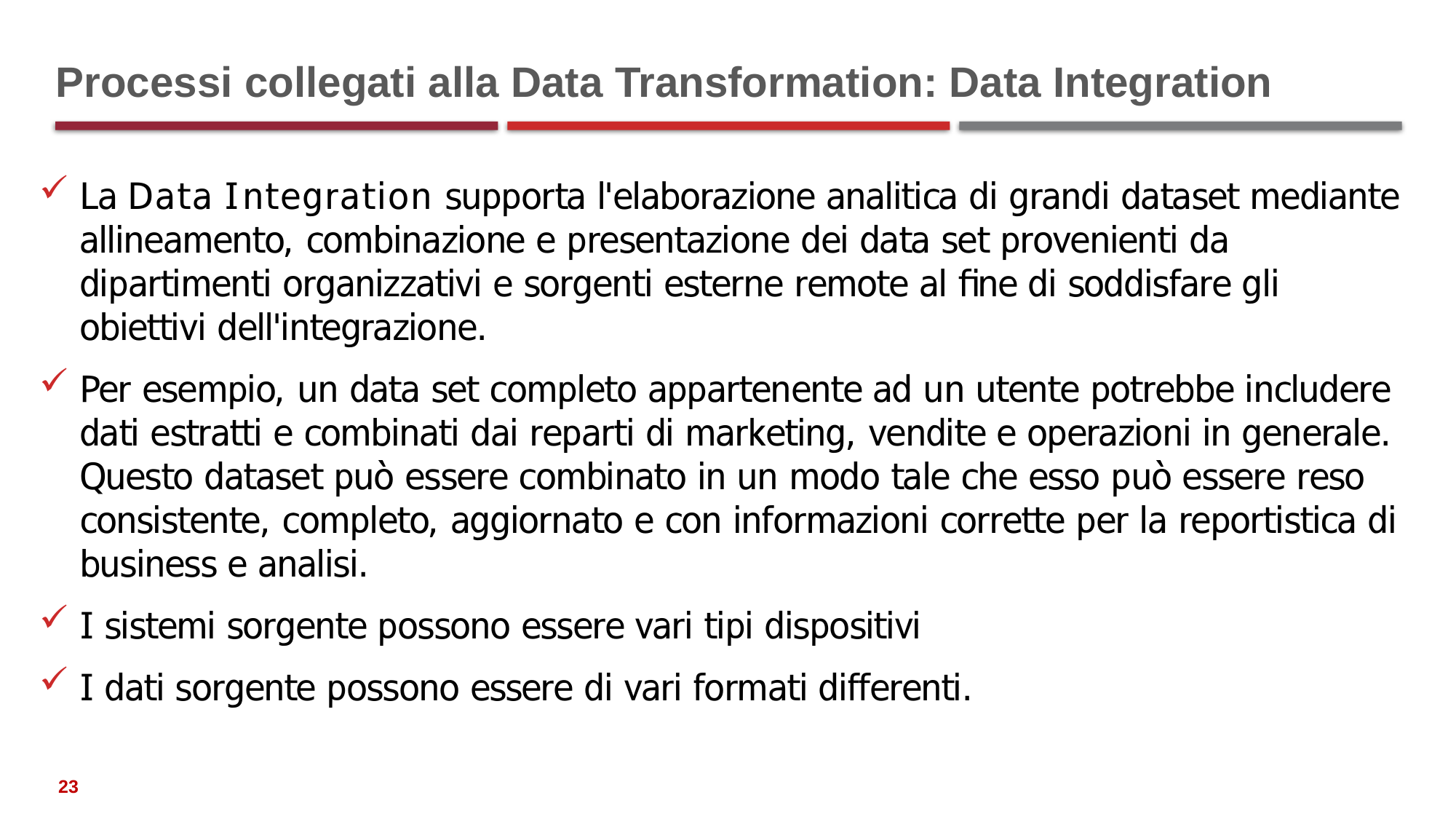

# Processi collegati alla Data Transformation: Data Integration
La Data Integration supporta l'elaborazione analitica di grandi dataset mediante allineamento, combinazione e presentazione dei data set provenienti da dipartimenti organizzativi e sorgenti esterne remote al fine di soddisfare gli obiettivi dell'integrazione.
Per esempio, un data set completo appartenente ad un utente potrebbe includere dati estratti e combinati dai reparti di marketing, vendite e operazioni in generale. Questo dataset può essere combinato in un modo tale che esso può essere reso consistente, completo, aggiornato e con informazioni corrette per la reportistica di business e analisi.
I sistemi sorgente possono essere vari tipi dispositivi
I dati sorgente possono essere di vari formati differenti.
23